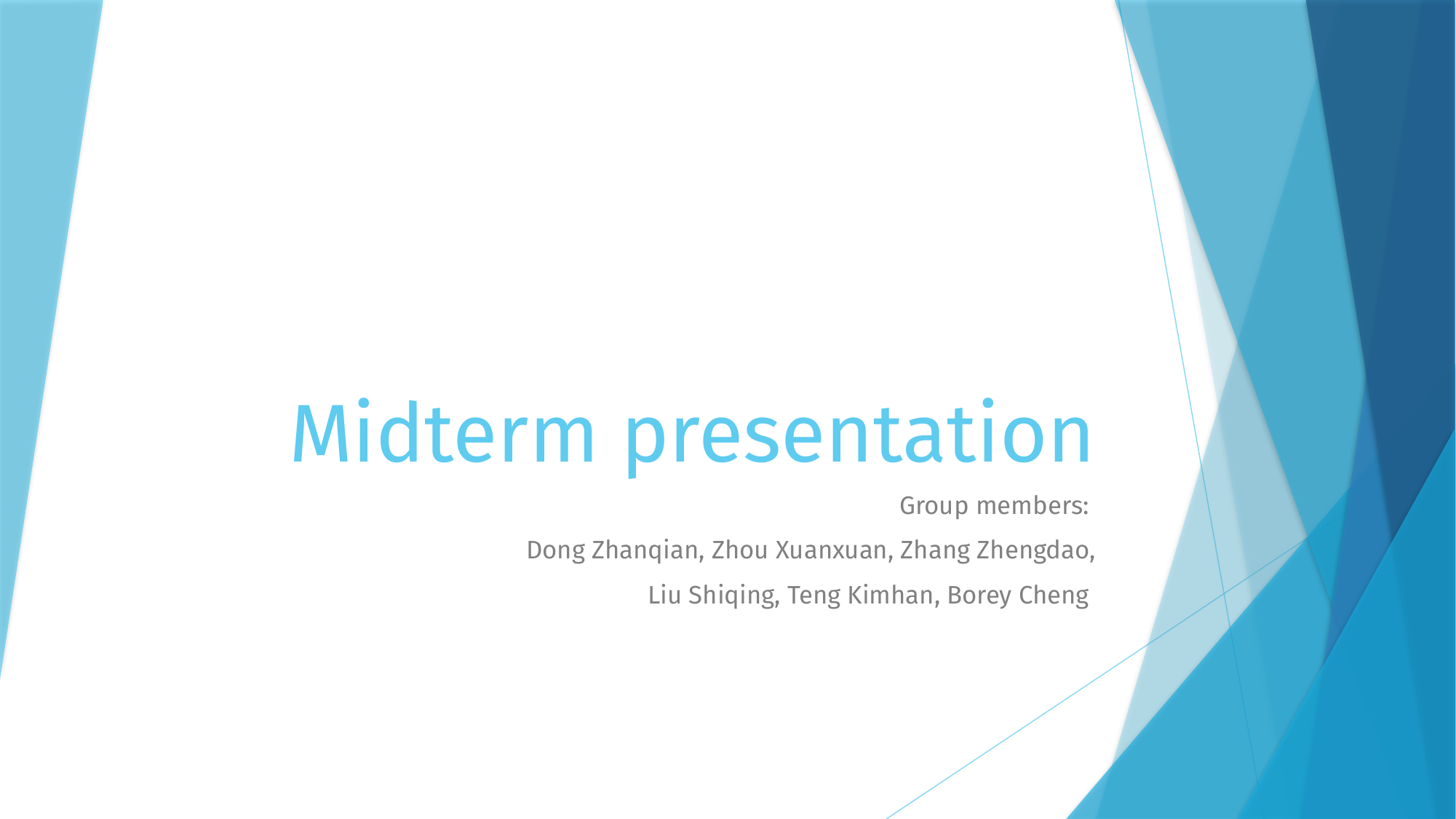

# Midterm presentation
Group members:
Dong Zhanqian, Zhou Xuanxuan, Zhang Zhengdao,
Liu Shiqing, Teng Kimhan, Borey Cheng